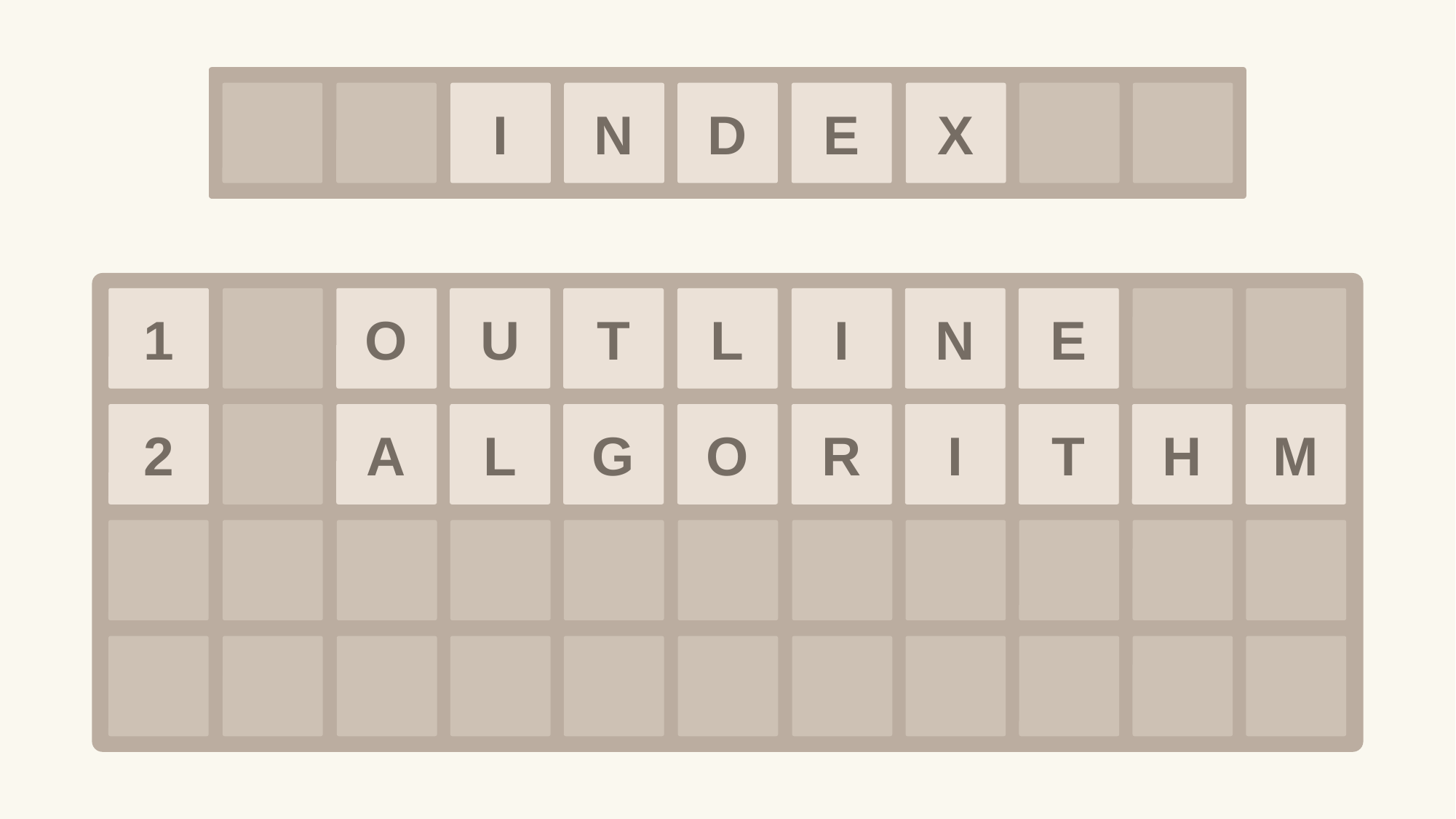

I
N
D
E
X

1

2

O
U
T
L
I
N
E
A
L
G
O
R
I
T
H
M